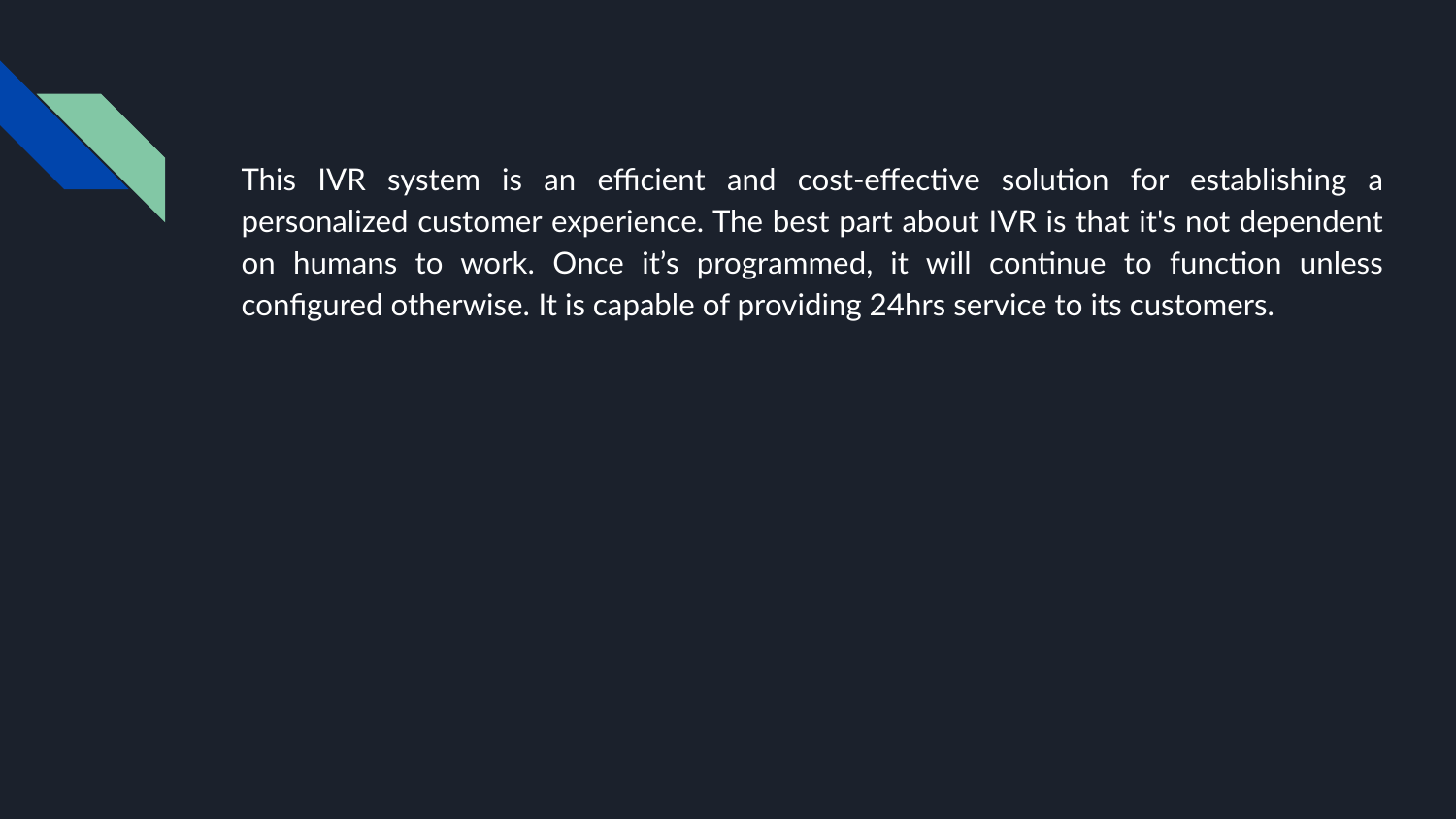

This IVR system is an efficient and cost-effective solution for establishing a personalized customer experience. The best part about IVR is that it's not dependent on humans to work. Once it’s programmed, it will continue to function unless configured otherwise. It is capable of providing 24hrs service to its customers.